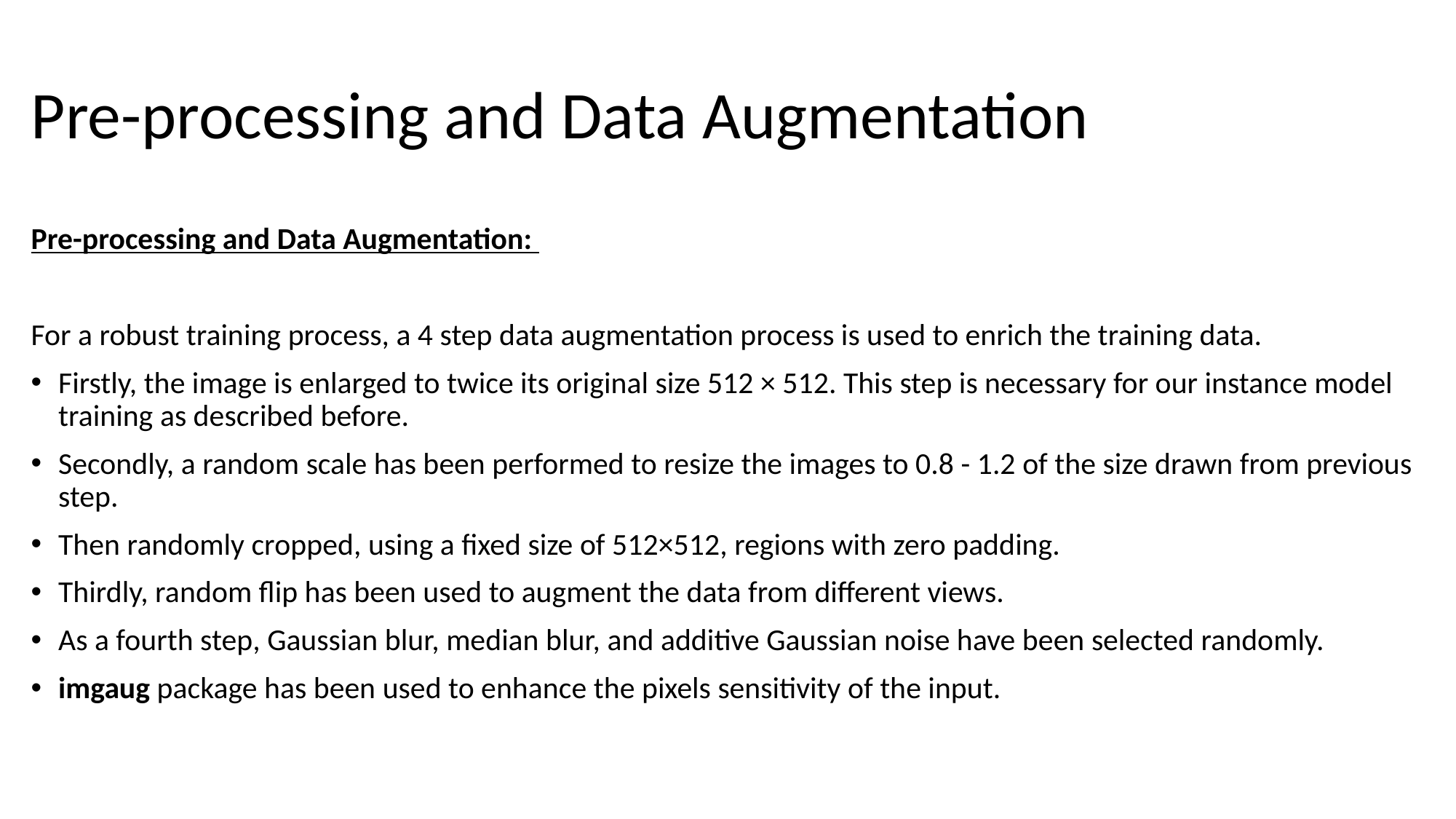

# Pre-processing and Data Augmentation
Pre-processing and Data Augmentation:

For a robust training process, a 4 step data augmentation process is used to enrich the training data.
Firstly, the image is enlarged to twice its original size 512 × 512. This step is necessary for our instance model training as described before.
Secondly, a random scale has been performed to resize the images to 0.8 - 1.2 of the size drawn from previous step.
Then randomly cropped, using a fixed size of 512×512, regions with zero padding.
Thirdly, random flip has been used to augment the data from different views.
As a fourth step, Gaussian blur, median blur, and additive Gaussian noise have been selected randomly.
imgaug package has been used to enhance the pixels sensitivity of the input.